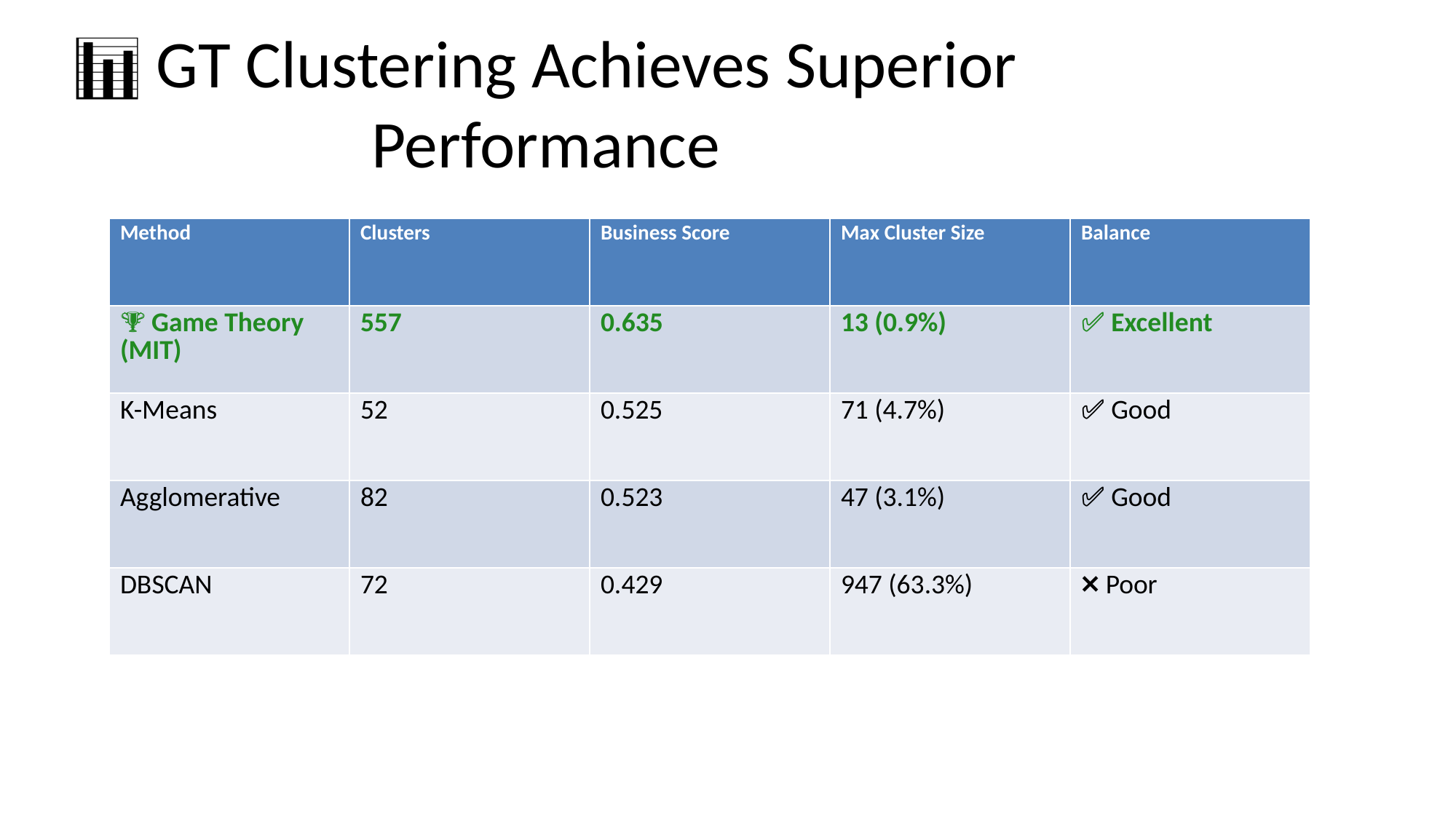

# 📊 GT Clustering Achieves Superior Performance
| Method | Clusters | Business Score | Max Cluster Size | Balance |
| --- | --- | --- | --- | --- |
| 🏆 Game Theory (MIT) | 557 | 0.635 | 13 (0.9%) | ✅ Excellent |
| K-Means | 52 | 0.525 | 71 (4.7%) | ✅ Good |
| Agglomerative | 82 | 0.523 | 47 (3.1%) | ✅ Good |
| DBSCAN | 72 | 0.429 | 947 (63.3%) | ❌ Poor |